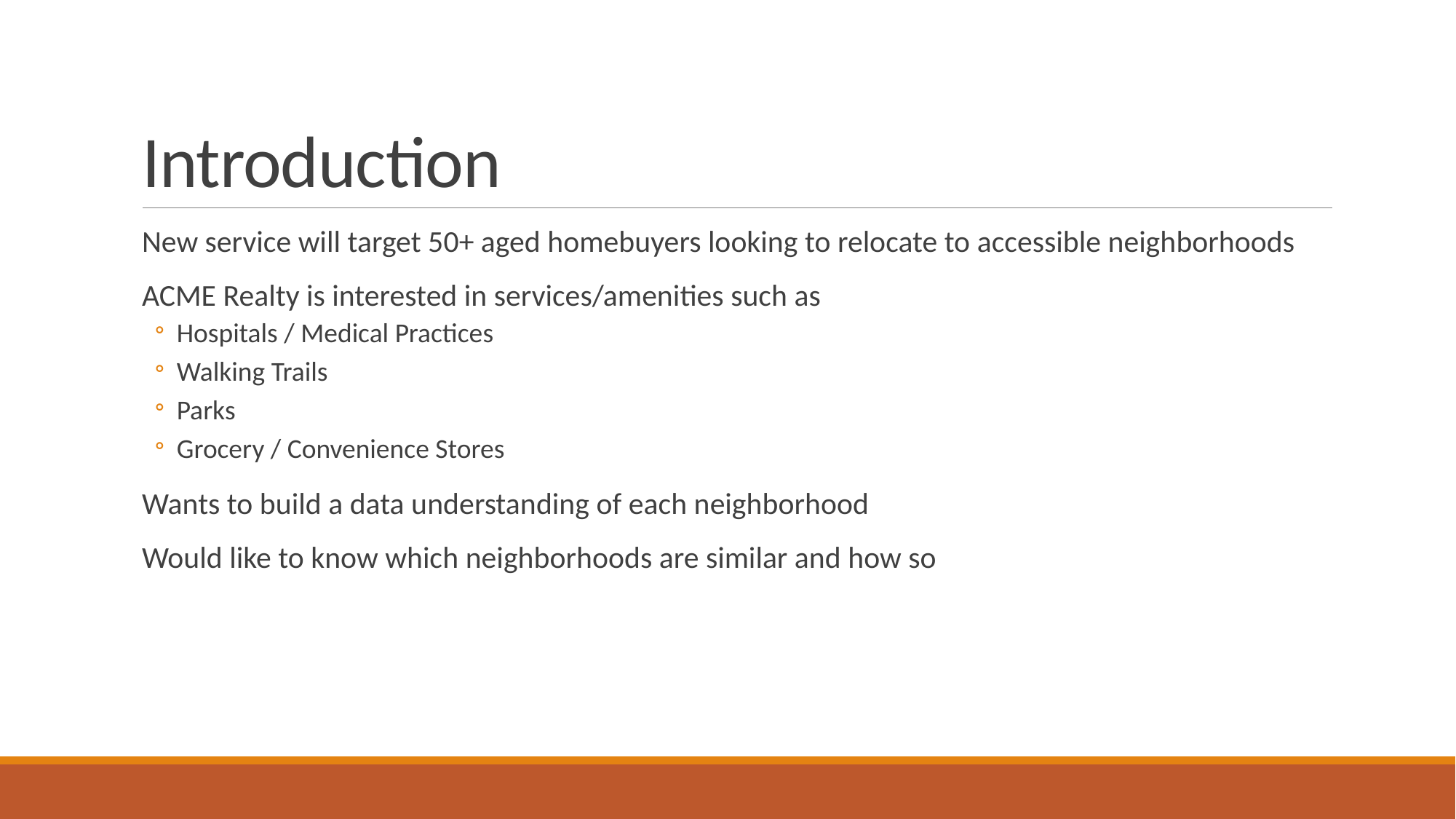

# Introduction
New service will target 50+ aged homebuyers looking to relocate to accessible neighborhoods
ACME Realty is interested in services/amenities such as
Hospitals / Medical Practices
Walking Trails
Parks
Grocery / Convenience Stores
Wants to build a data understanding of each neighborhood
Would like to know which neighborhoods are similar and how so